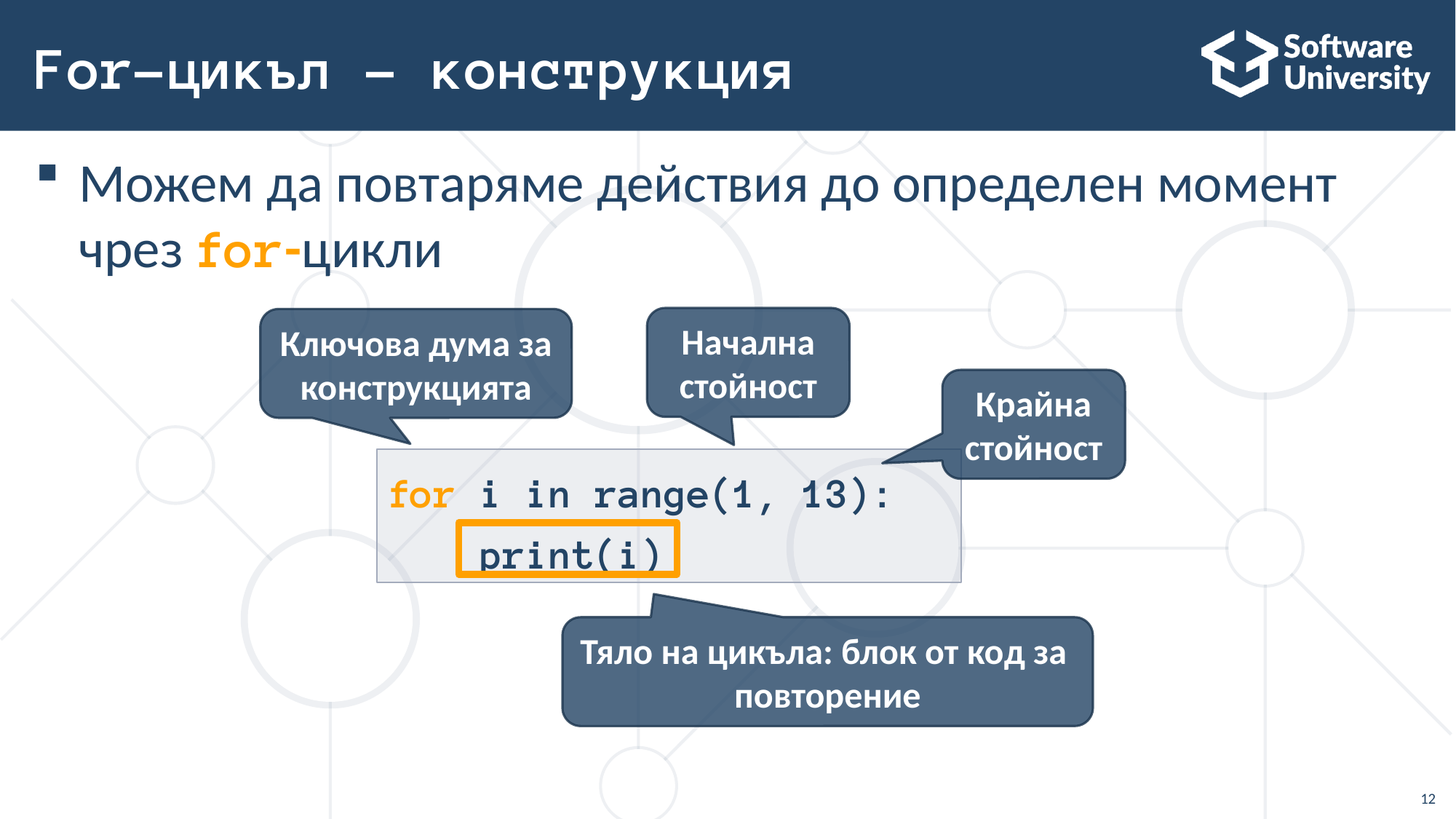

# For-цикъл – конструкция
Можем да повтаряме действия до определен момент чрез for-цикли
Начална стойност
Ключова дума за конструкцията
Крайна стойност
for i in range(1, 13):
    print(i)

Тяло на цикъла: блок от код за
повторение
12